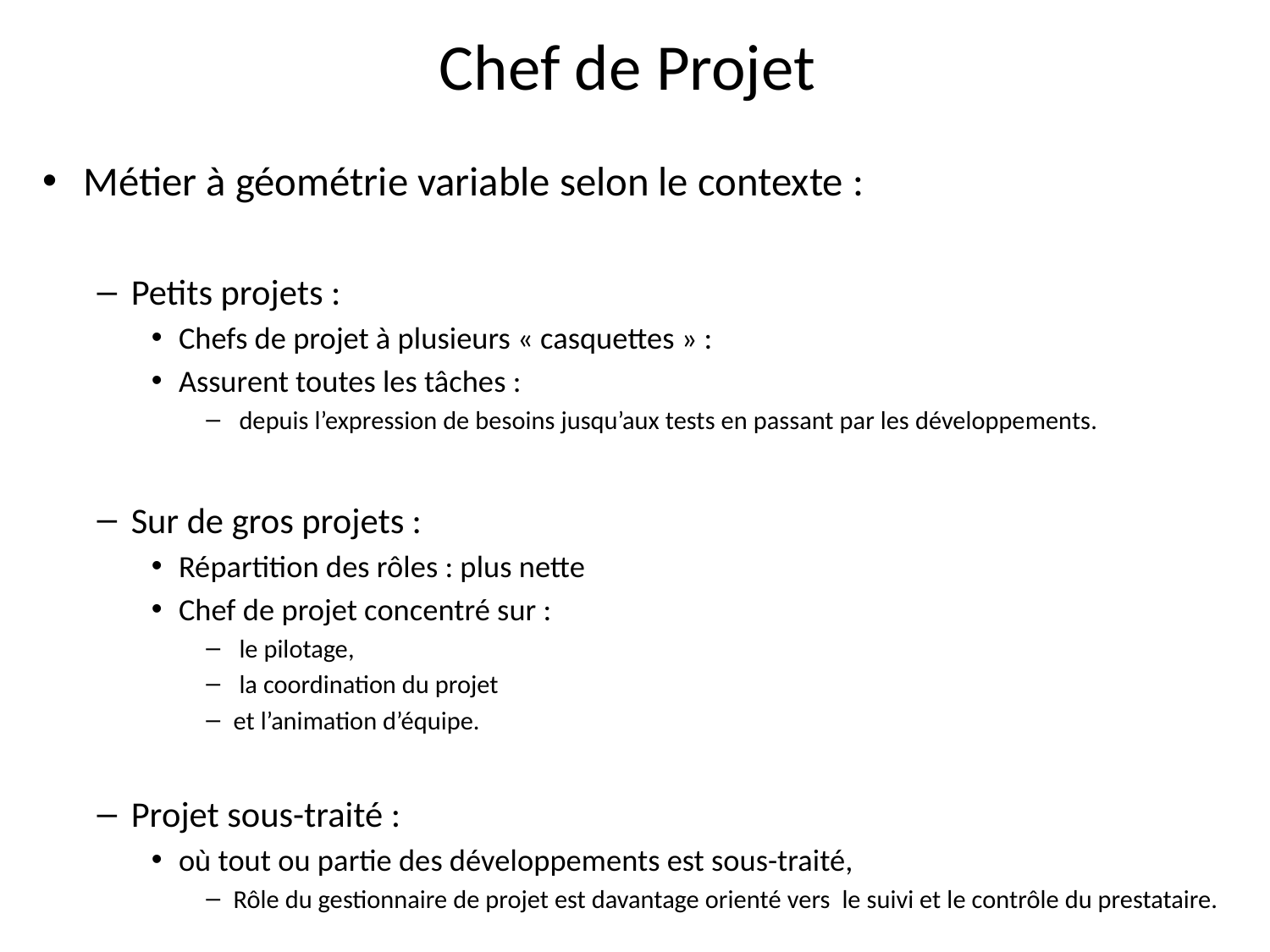

# Chef de Projet
Métier à géométrie variable selon le contexte :

Petits projets :
Chefs de projet à plusieurs « casquettes » :
Assurent toutes les tâches :
 depuis l’expression de besoins jusqu’aux tests en passant par les développements.

Sur de gros projets :
Répartition des rôles : plus nette
Chef de projet concentré sur :
 le pilotage,
 la coordination du projet
et l’animation d’équipe.

Projet sous-traité :
où tout ou partie des développements est sous-traité,
Rôle du gestionnaire de projet est davantage orienté vers  le suivi et le contrôle du prestataire.